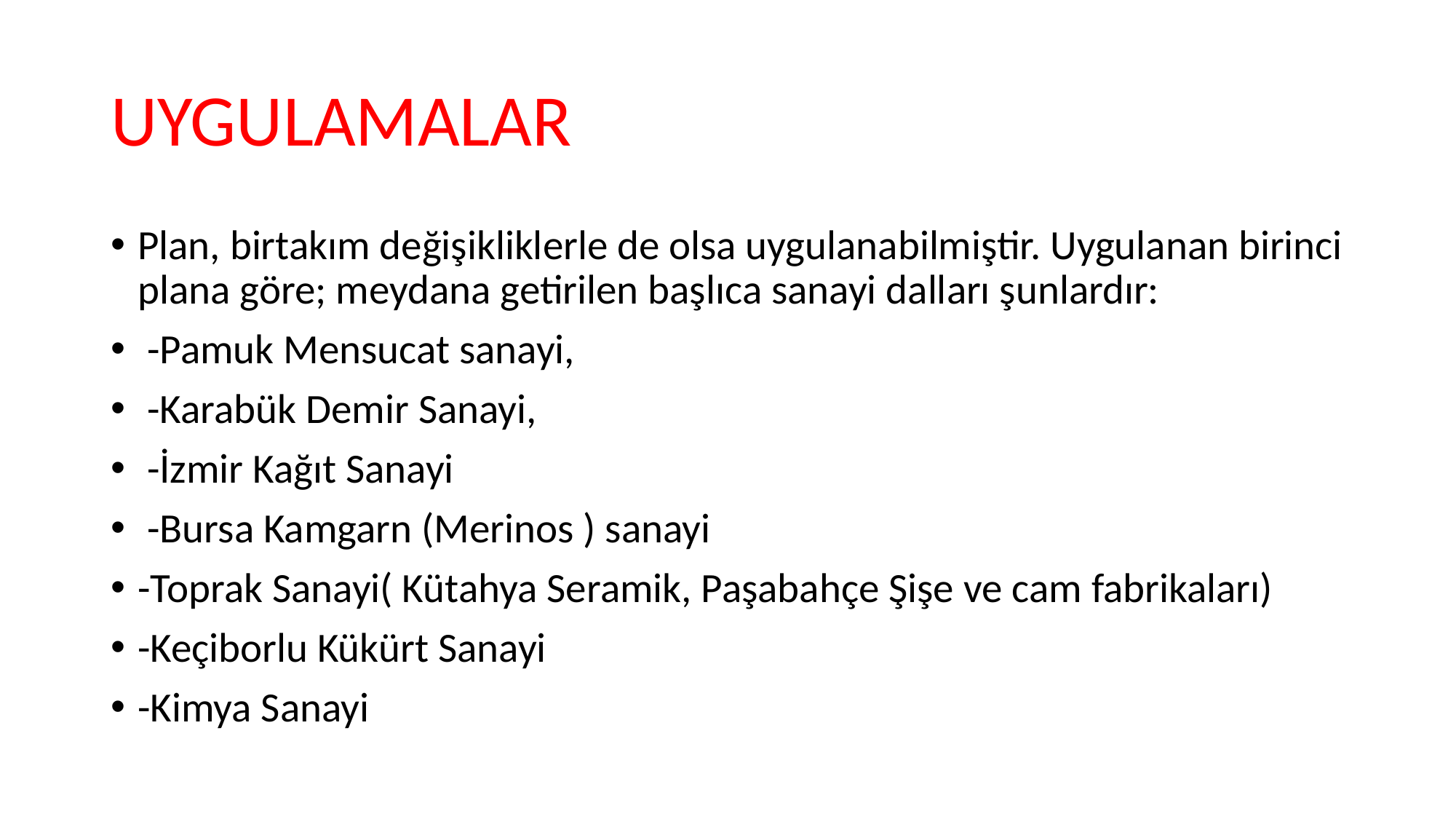

# UYGULAMALAR
Plan, birtakım değişikliklerle de olsa uygulanabilmiştir. Uygulanan birinci plana göre; meydana getirilen başlıca sanayi dalları şunlardır:
 -Pamuk Mensucat sanayi,
 -Karabük Demir Sanayi,
 -İzmir Kağıt Sanayi
 -Bursa Kamgarn (Merinos ) sanayi
-Toprak Sanayi( Kütahya Seramik, Paşabahçe Şişe ve cam fabrikaları)
-Keçiborlu Kükürt Sanayi
-Kimya Sanayi